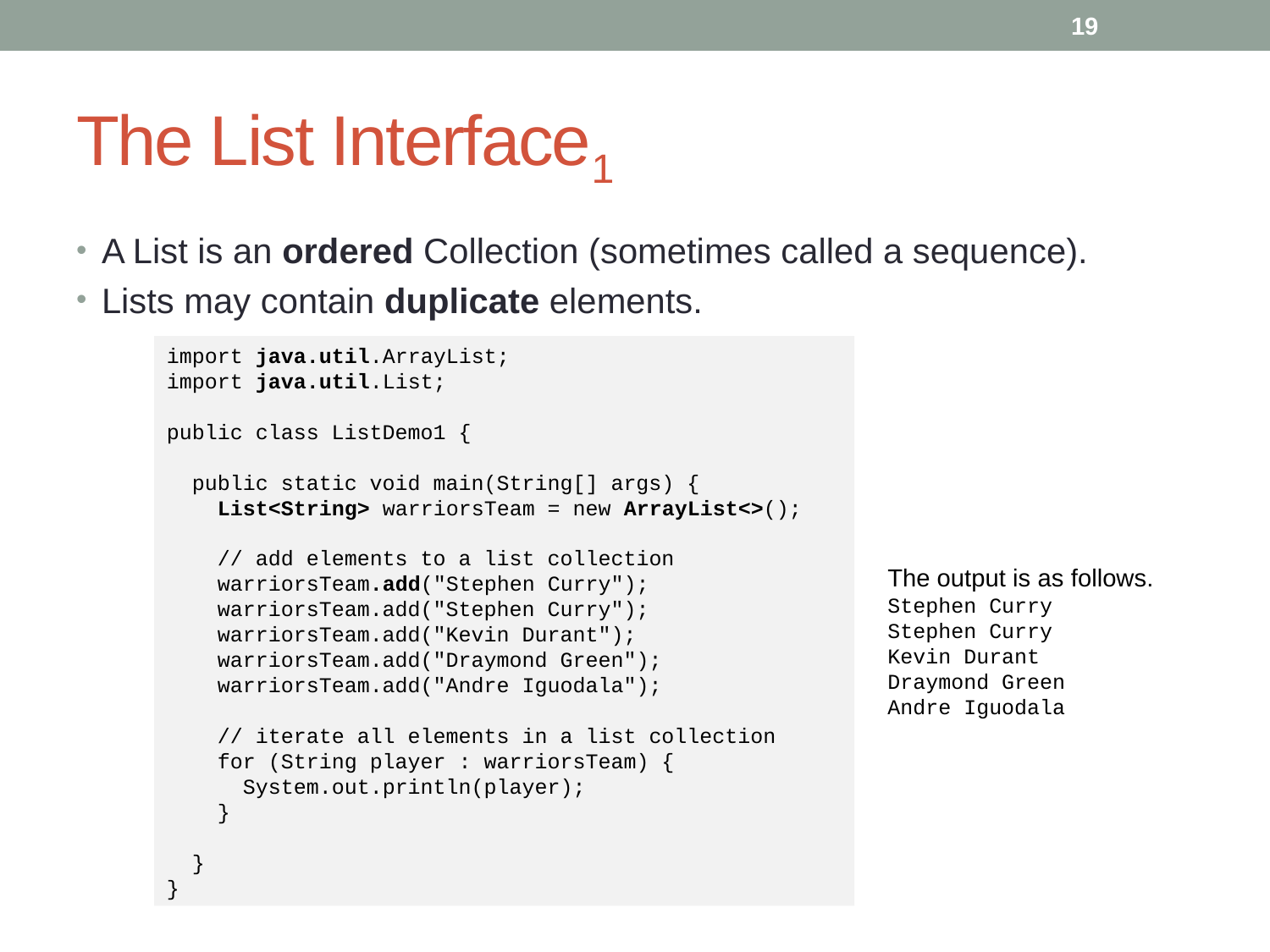

19
# The List Interface1
A List is an ordered Collection (sometimes called a sequence).
Lists may contain duplicate elements.

import java.util.ArrayList;
import java.util.List;

public class ListDemo1 {

  public static void main(String[] args) {
    List<String> warriorsTeam = new ArrayList<>();

    // add elements to a list collection
    warriorsTeam.add("Stephen Curry");
    warriorsTeam.add("Stephen Curry");
    warriorsTeam.add("Kevin Durant");
    warriorsTeam.add("Draymond Green");
    warriorsTeam.add("Andre Iguodala");

    // iterate all elements in a list collection
    for (String player : warriorsTeam) {
      System.out.println(player);
    }

  }
}
The output is as follows.
Stephen Curry
Stephen Curry
Kevin Durant
Draymond Green
Andre Iguodala